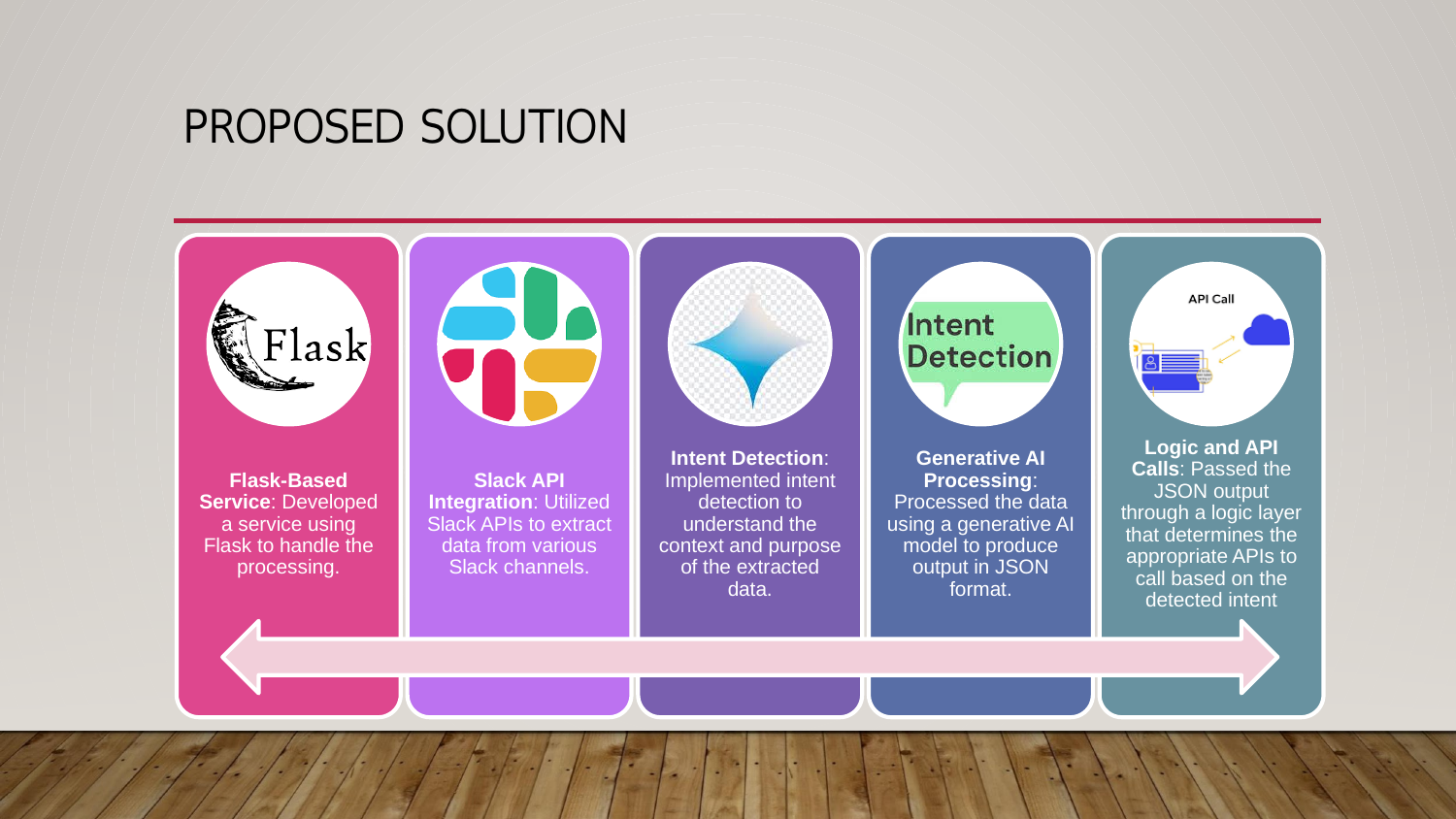

# PROPOSED SOLUTION
Flask-Based Service: Developed a service using Flask to handle the processing.
Slack API Integration: Utilized Slack APIs to extract data from various Slack channels.
Intent Detection: Implemented intent detection to understand the context and purpose of the extracted data.
Generative AI Processing: Processed the data using a generative AI model to produce output in JSON format.
Logic and API Calls: Passed the JSON output through a logic layer that determines the appropriate APIs to call based on the detected intent